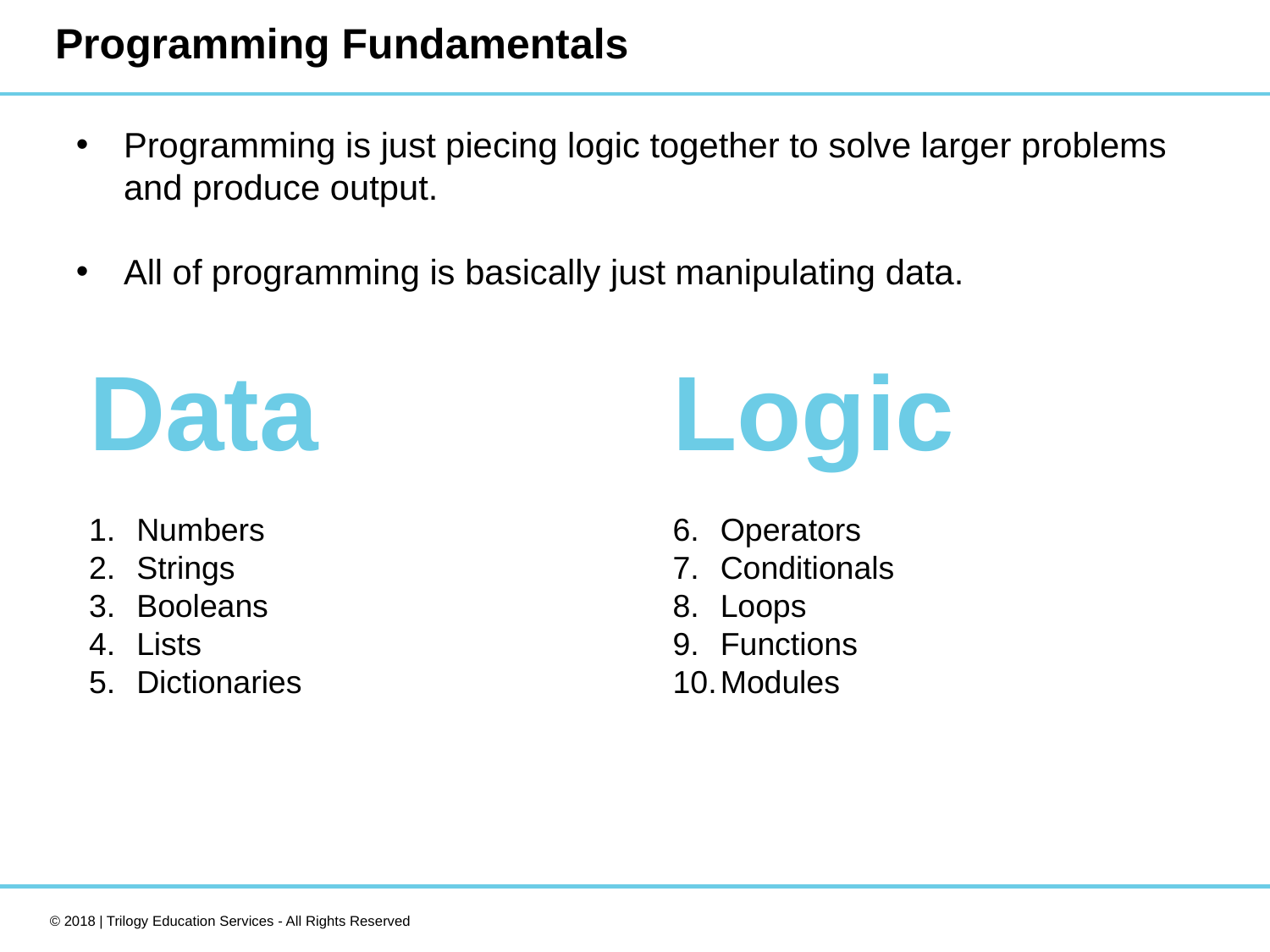

# Programming Fundamentals
Programming is just piecing logic together to solve larger problems and produce output.

All of programming is basically just manipulating data.

Data

Numbers
Strings
Booleans
Lists
Dictionaries
Logic

Operators
Conditionals
Loops
Functions
Modules